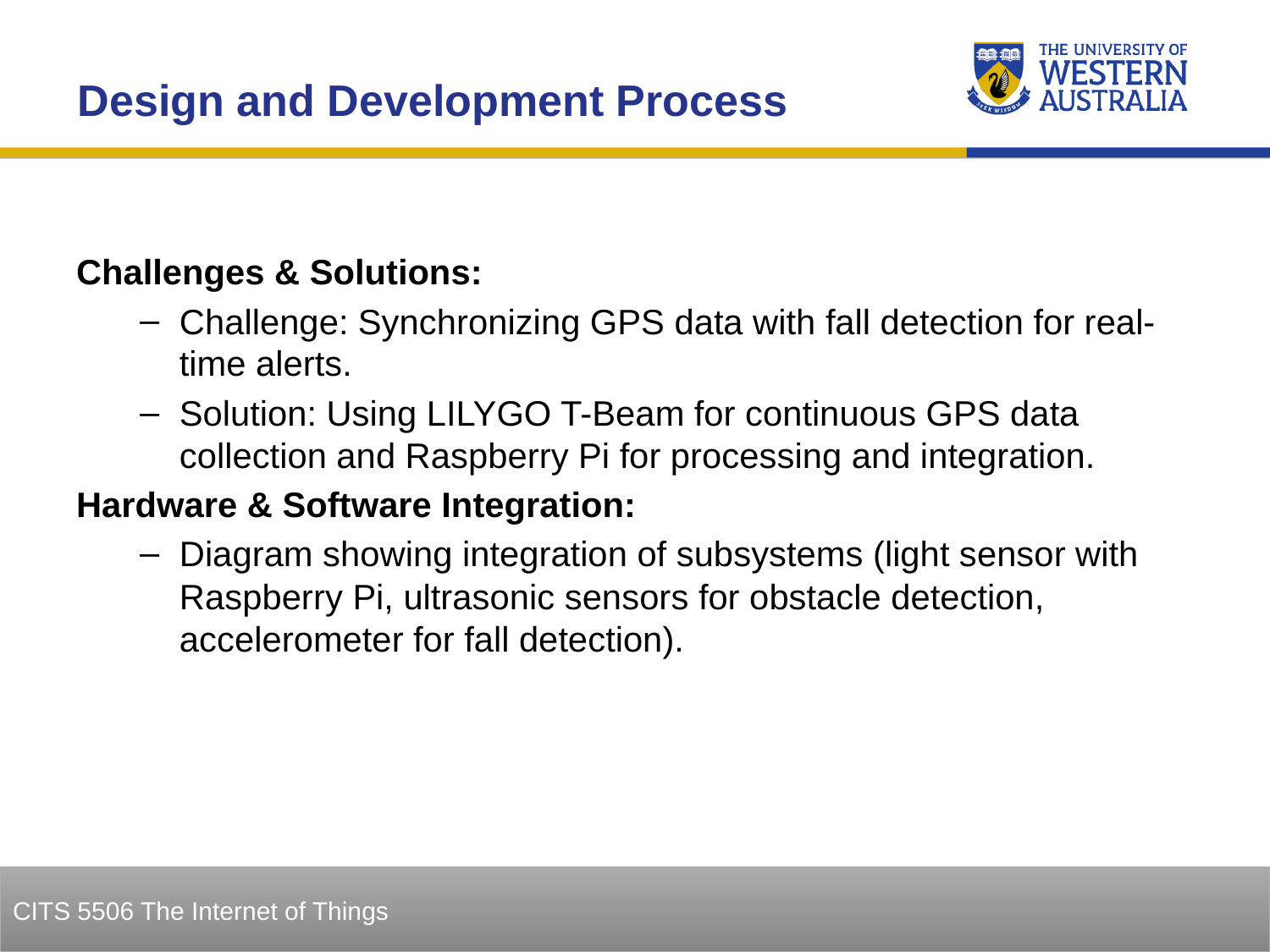

Design and Development Process
Challenges & Solutions:
Challenge: Synchronizing GPS data with fall detection for real-time alerts.
Solution: Using LILYGO T-Beam for continuous GPS data collection and Raspberry Pi for processing and integration.
Hardware & Software Integration:
Diagram showing integration of subsystems (light sensor with Raspberry Pi, ultrasonic sensors for obstacle detection, accelerometer for fall detection).
8